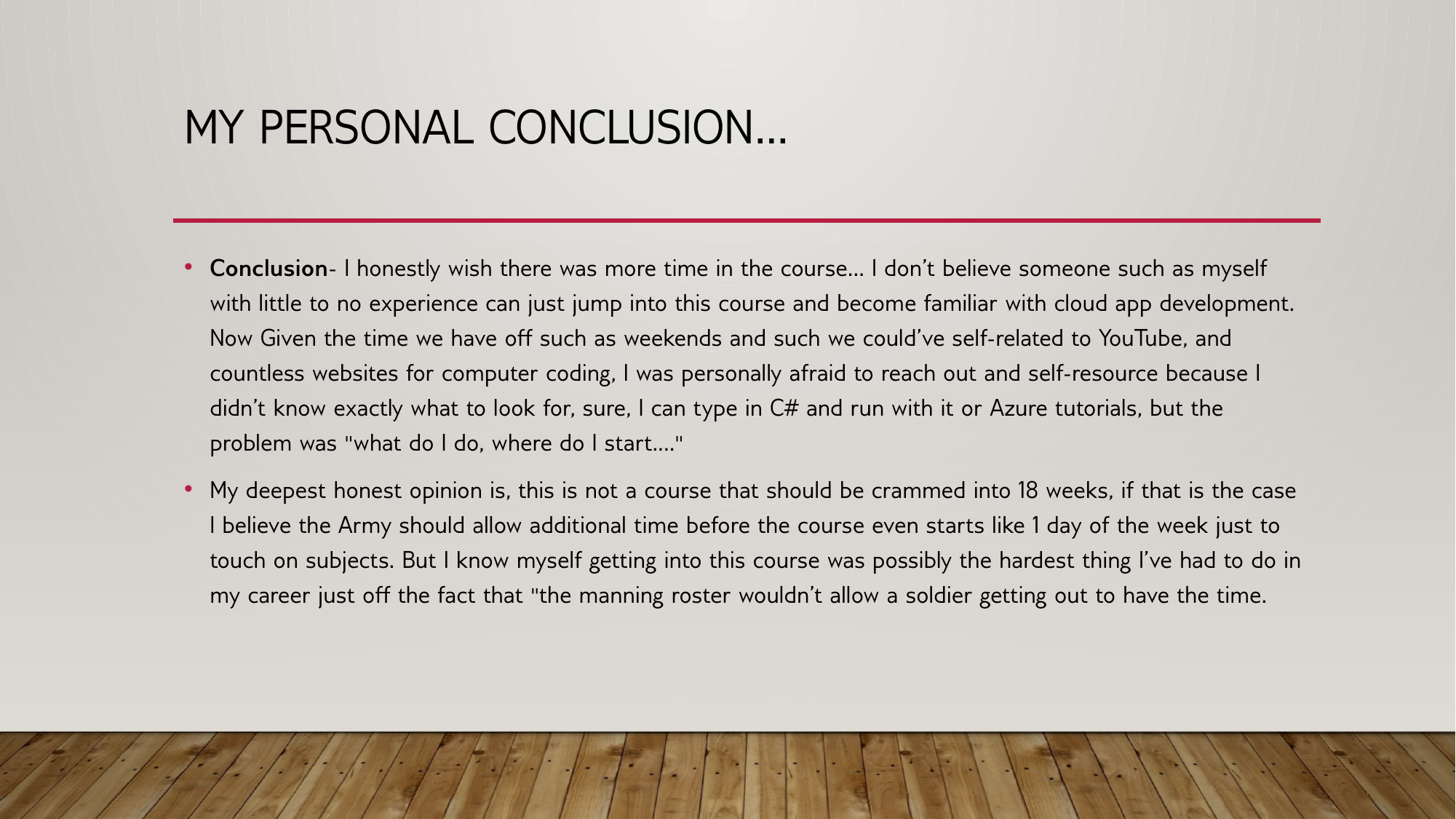

# MY PERSONAL CONCLUSION…
Conclusion- I honestly wish there was more time in the course... I don’t believe someone such as myself with little to no experience can just jump into this course and become familiar with cloud app development. Now Given the time we have off such as weekends and such we could’ve self-related to YouTube, and countless websites for computer coding, I was personally afraid to reach out and self-resource because I didn’t know exactly what to look for, sure, I can type in C# and run with it or Azure tutorials, but the problem was "what do I do, where do I start...."
My deepest honest opinion is, this is not a course that should be crammed into 18 weeks, if that is the case I believe the Army should allow additional time before the course even starts like 1 day of the week just to touch on subjects. But I know myself getting into this course was possibly the hardest thing I’ve had to do in my career just off the fact that "the manning roster wouldn’t allow a soldier getting out to have the time.